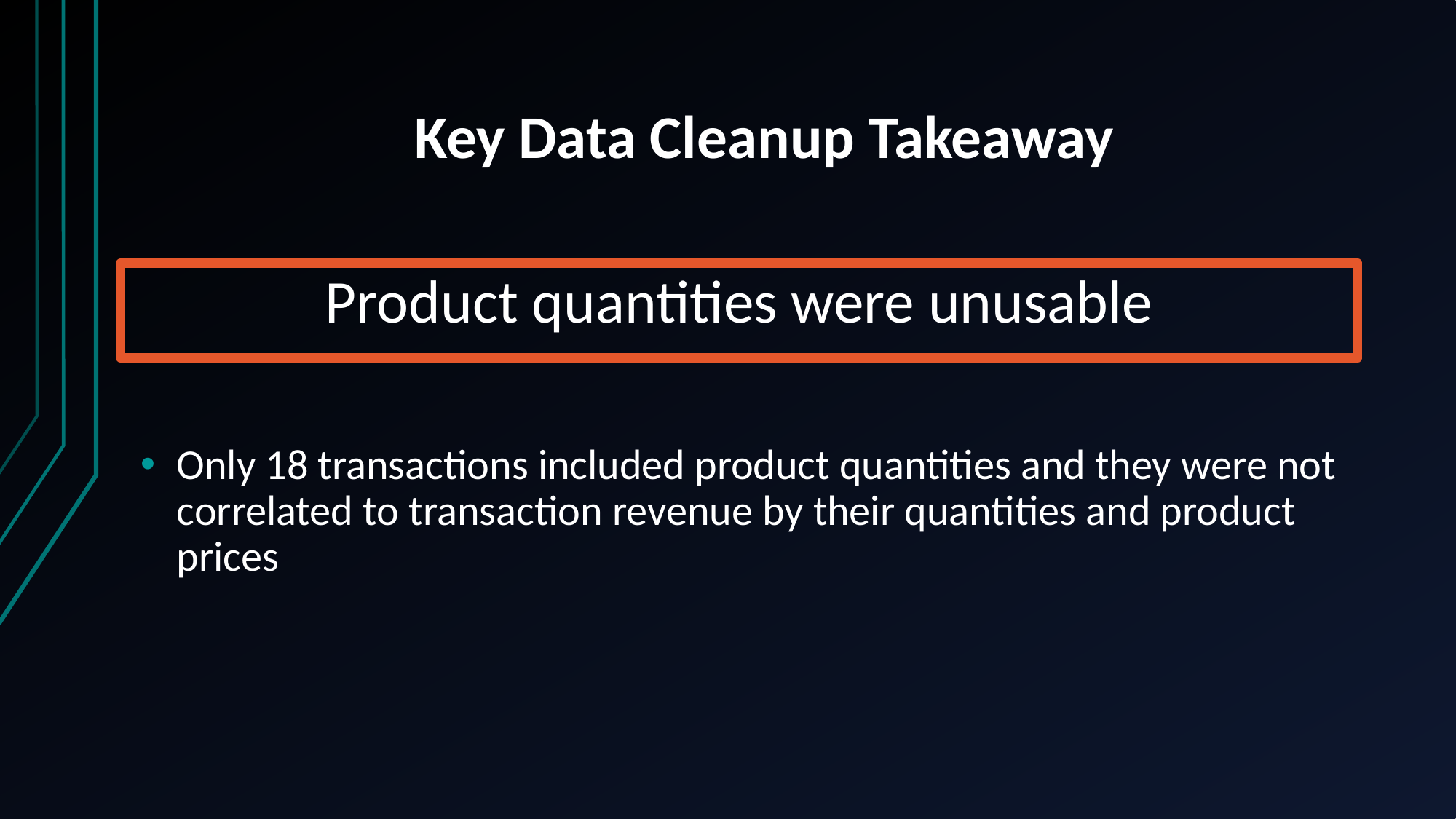

# Key Data Cleanup Takeaway
Product quantities were unusable
Only 18 transactions included product quantities and they were not correlated to transaction revenue by their quantities and product prices